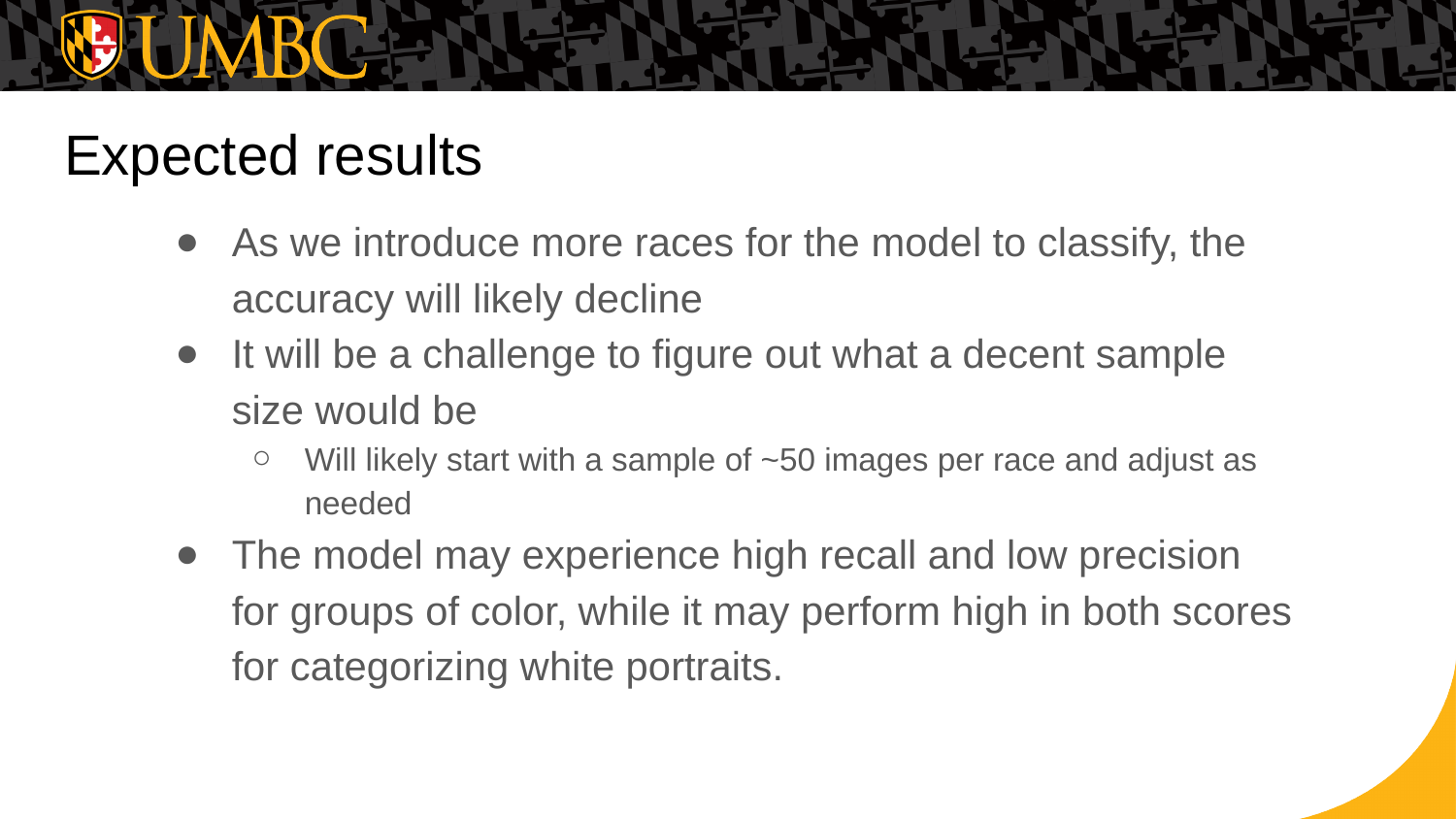

# Expected results
As we introduce more races for the model to classify, the accuracy will likely decline
It will be a challenge to figure out what a decent sample size would be
Will likely start with a sample of ~50 images per race and adjust as needed
The model may experience high recall and low precision for groups of color, while it may perform high in both scores for categorizing white portraits.